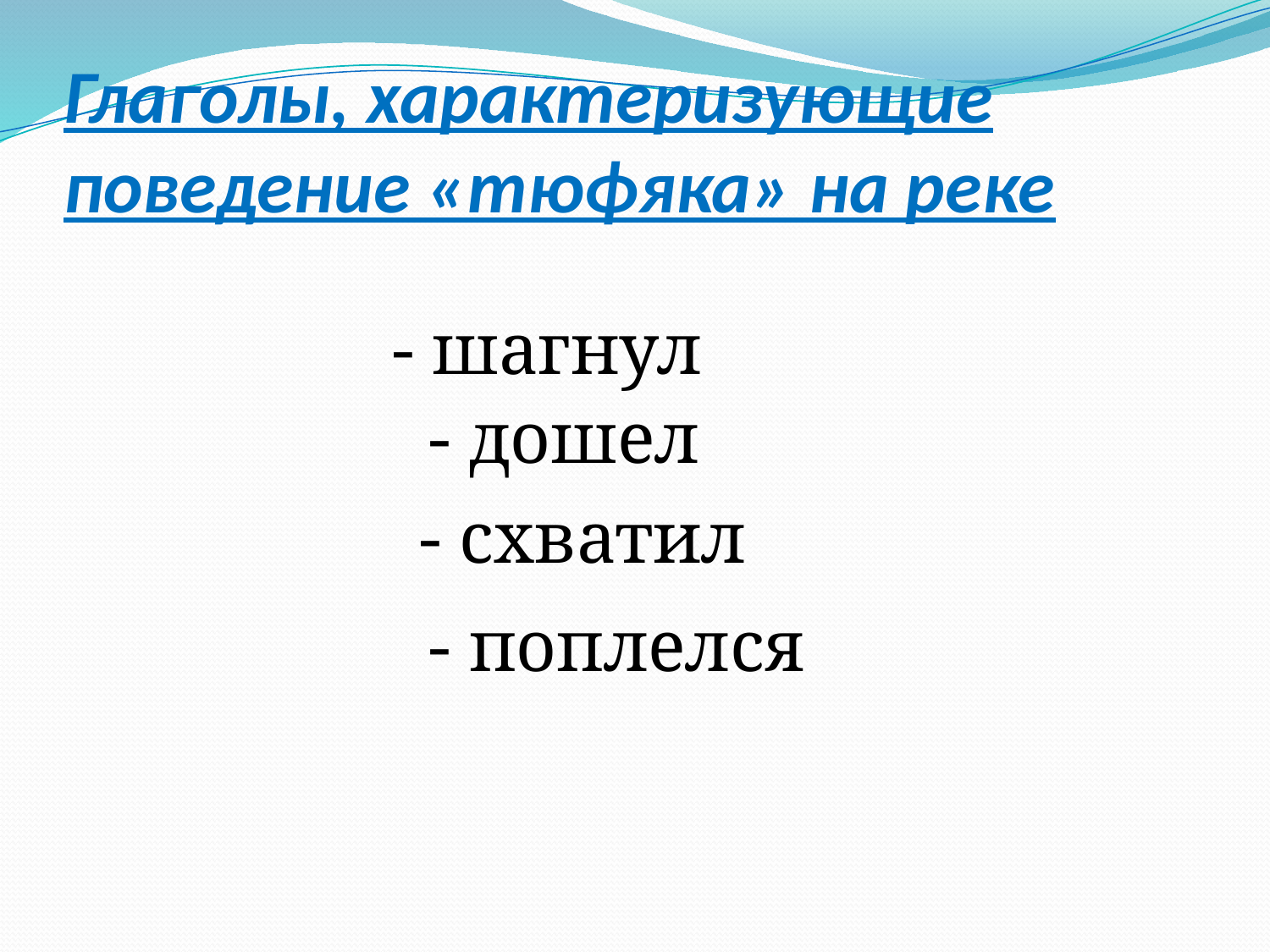

# Глаголы, характеризующие поведение «тюфяка» на реке
                           - шагнул
- дошел
- схватил
- поплелся